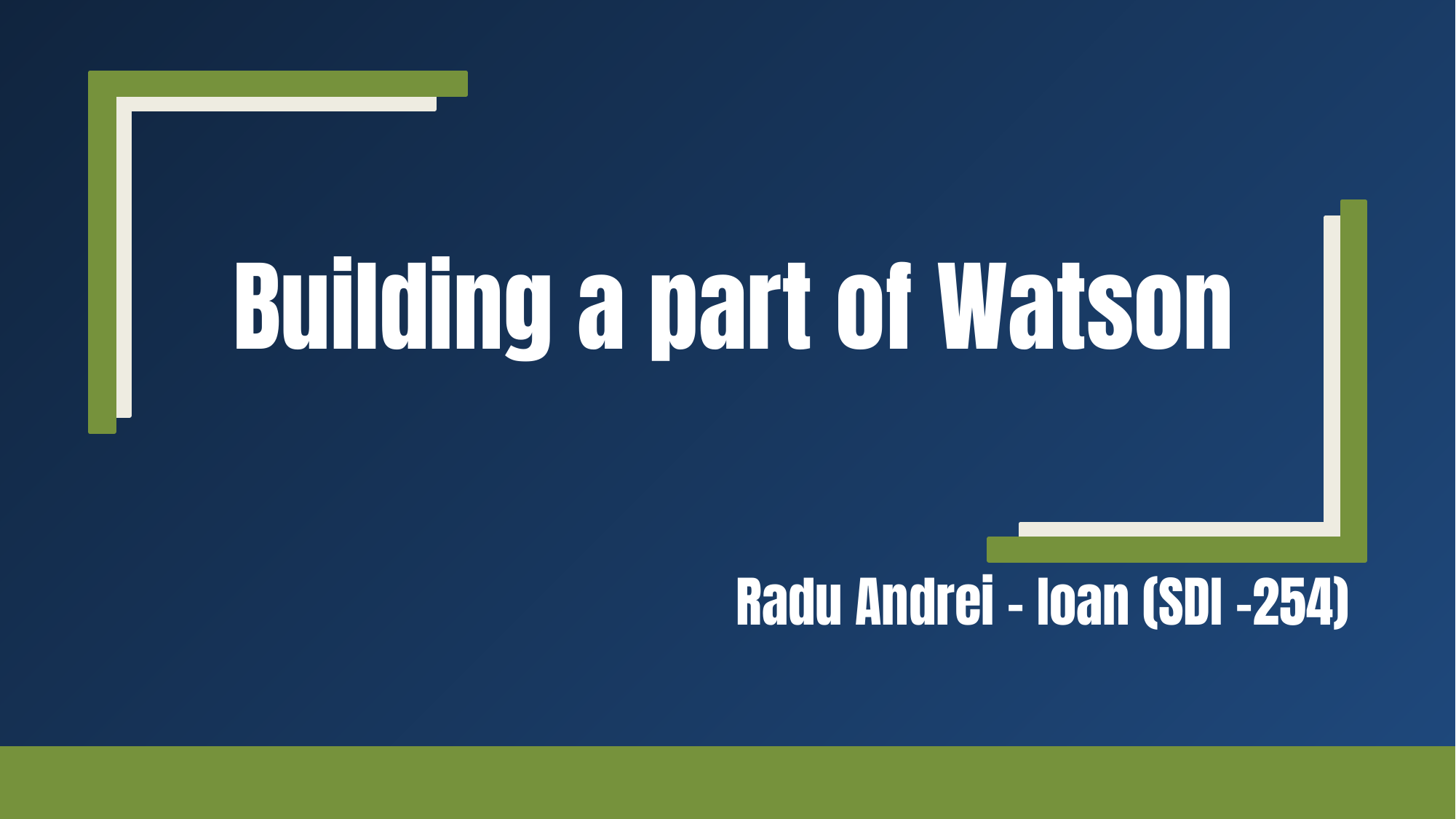

# Building a part of Watson
Radu Andrei – Ioan (SDI -254)